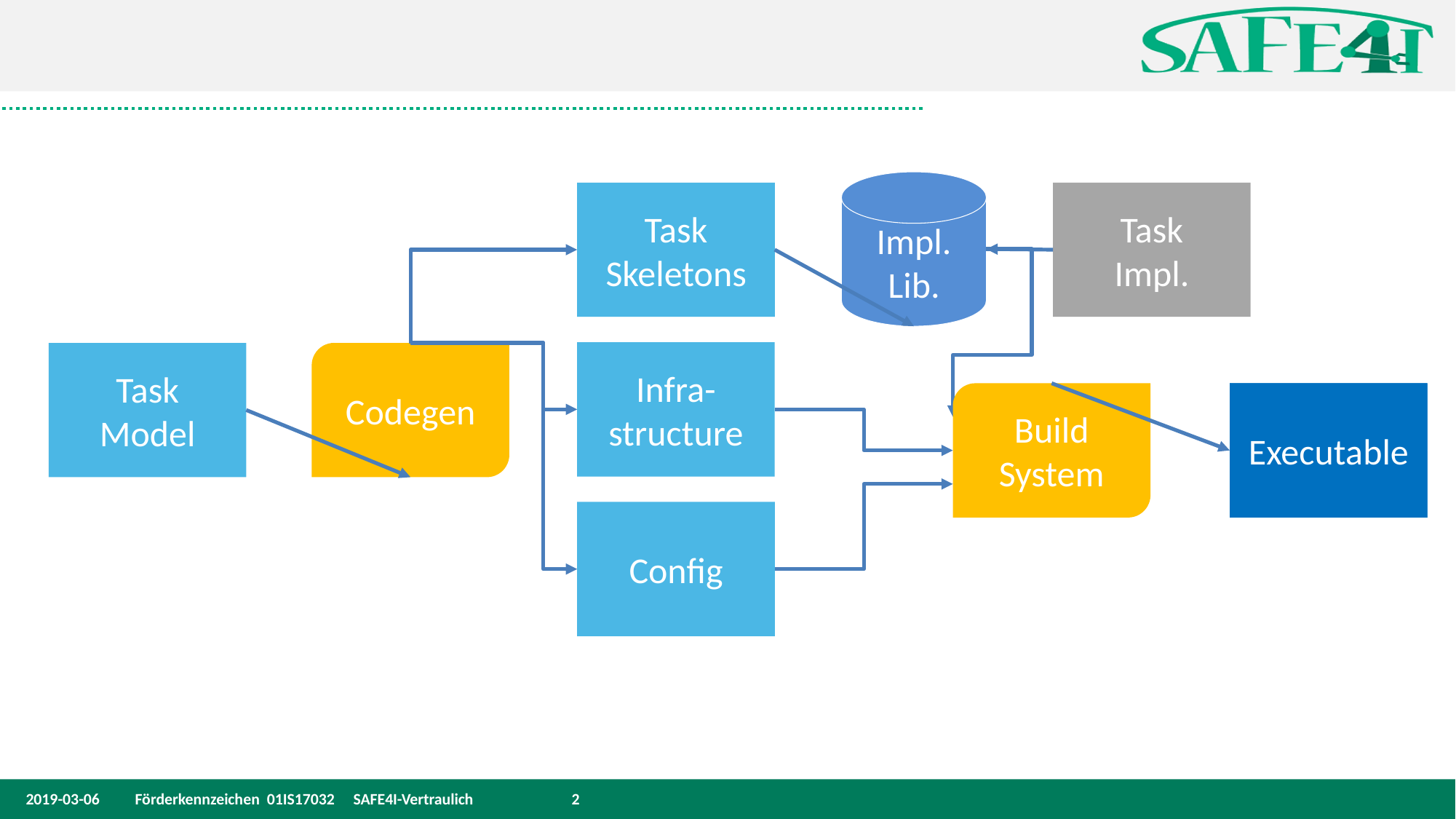

Impl.
Lib.
Task
Skeletons
Task
Impl.
Infra-structure
Task
Model
Codegen
Executable
Executable
Executable
Build
System
Executable
Executable
Executable
Config